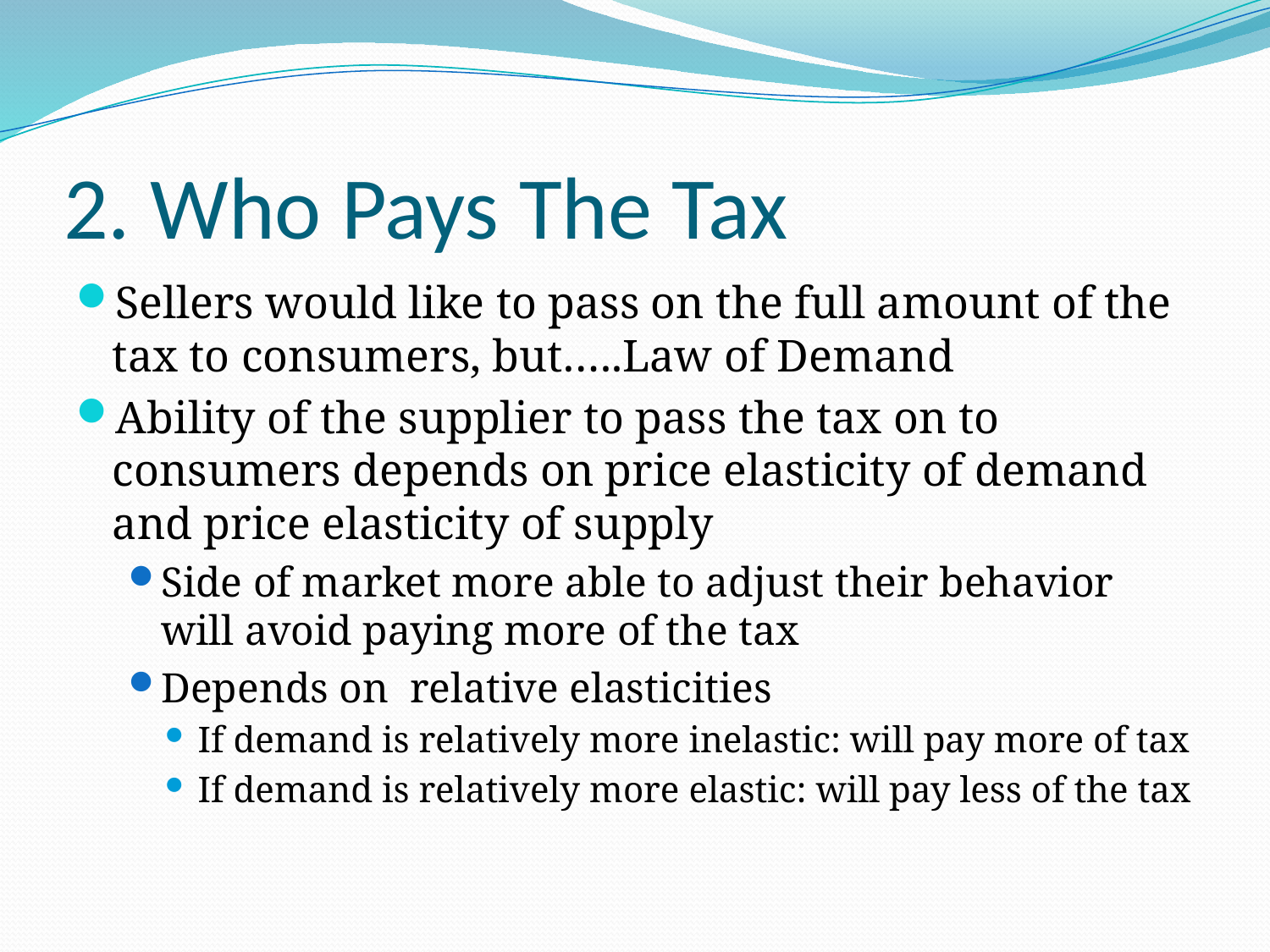

# 2. Who Pays The Tax
Sellers would like to pass on the full amount of the tax to consumers, but…..Law of Demand
Ability of the supplier to pass the tax on to consumers depends on price elasticity of demand and price elasticity of supply
Side of market more able to adjust their behavior will avoid paying more of the tax
Depends on  relative elasticities
If demand is relatively more inelastic: will pay more of tax
If demand is relatively more elastic: will pay less of the tax